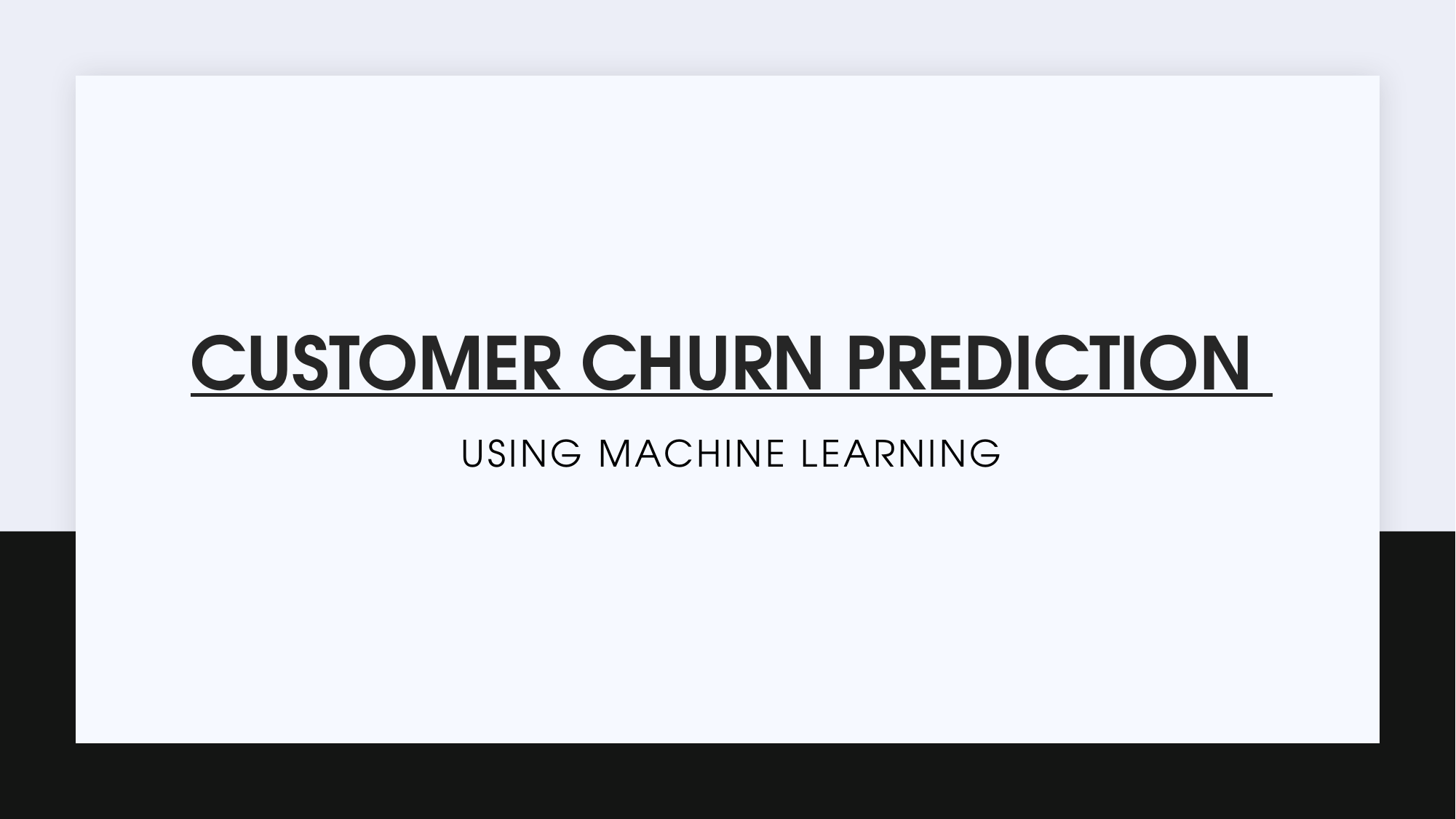

# Customer Churn Prediction
Using Machine Learning